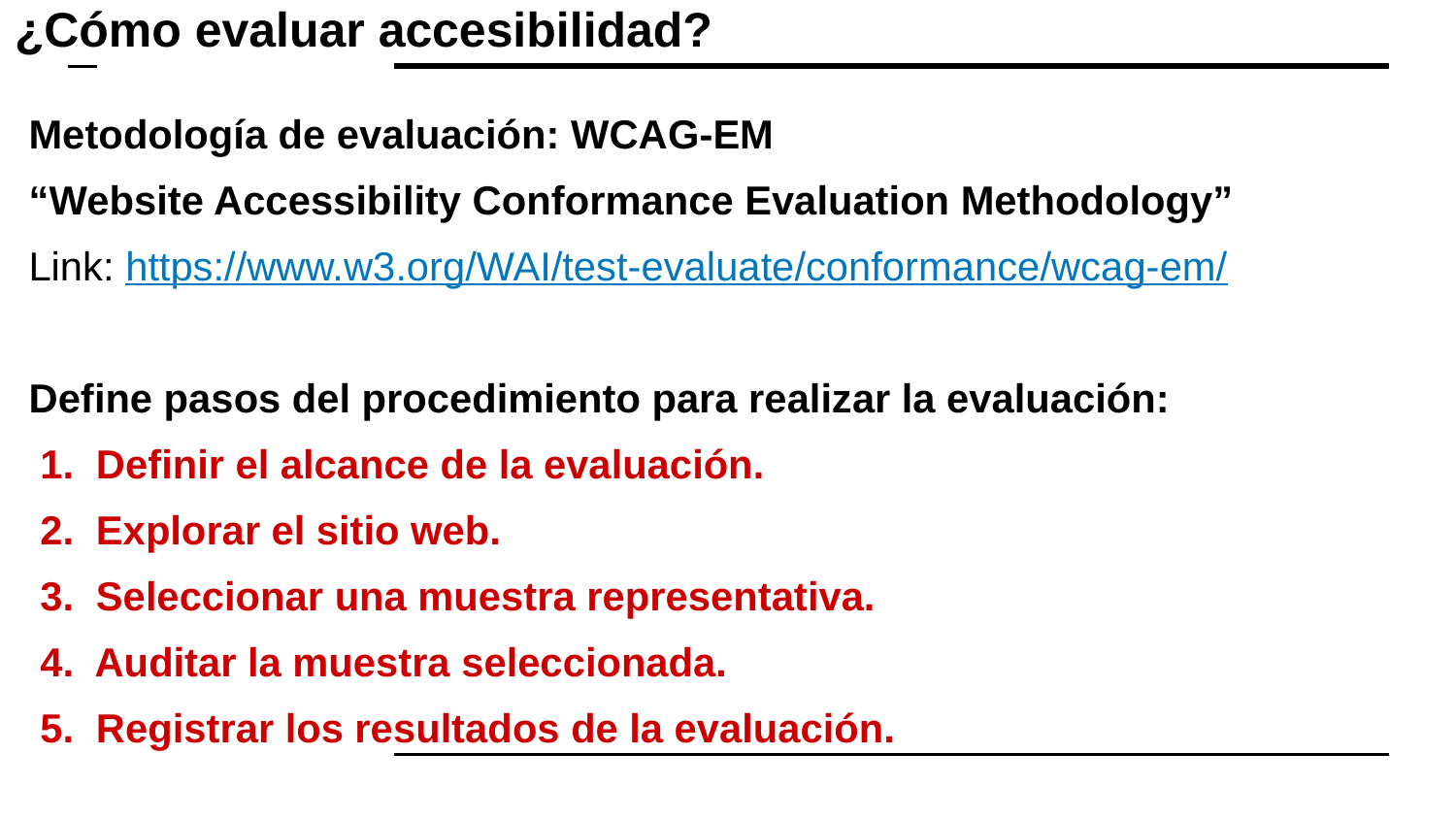

# ¿Cómo evaluar accesibilidad?
Metodología de evaluación: WCAG-EM
“Website Accessibility Conformance Evaluation Methodology”
Link: https://www.w3.org/WAI/test-evaluate/conformance/wcag-em/

Define pasos del procedimiento para realizar la evaluación:
 1.  Definir el alcance de la evaluación.
 2.  Explorar el sitio web.
 3.  Seleccionar una muestra representativa.
 4.  Auditar la muestra seleccionada.
 5.  Registrar los resultados de la evaluación.